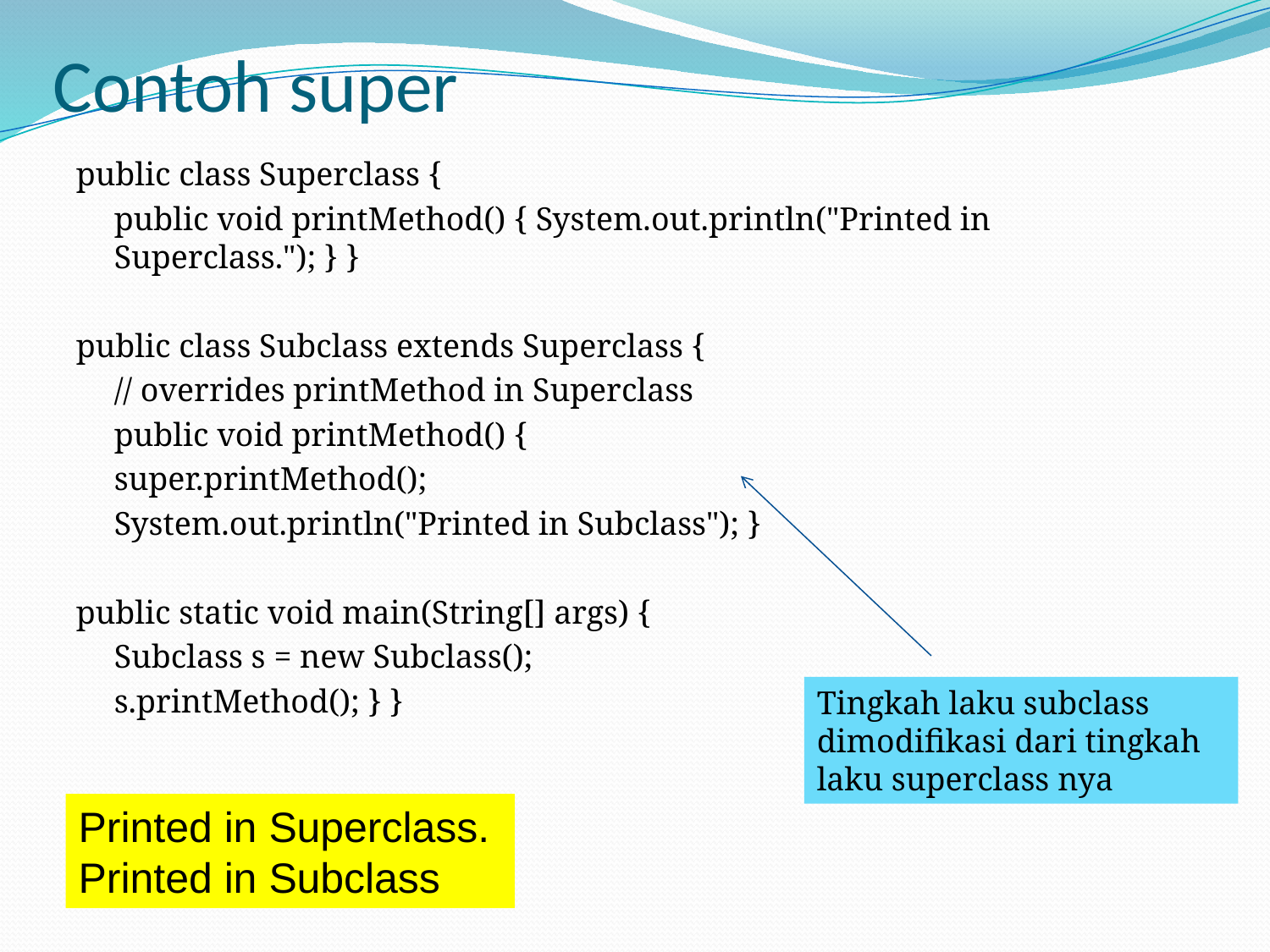

# Contoh super
public class Superclass {
	public void printMethod() { System.out.println("Printed in Superclass."); } }

public class Subclass extends Superclass {
	// overrides printMethod in Superclass
	public void printMethod() {
	super.printMethod();
	System.out.println("Printed in Subclass"); }

public static void main(String[] args) {
	Subclass s = new Subclass();
	s.printMethod(); } }
Tingkah laku subclass dimodifikasi dari tingkah laku superclass nya
Printed in Superclass.
Printed in Subclass